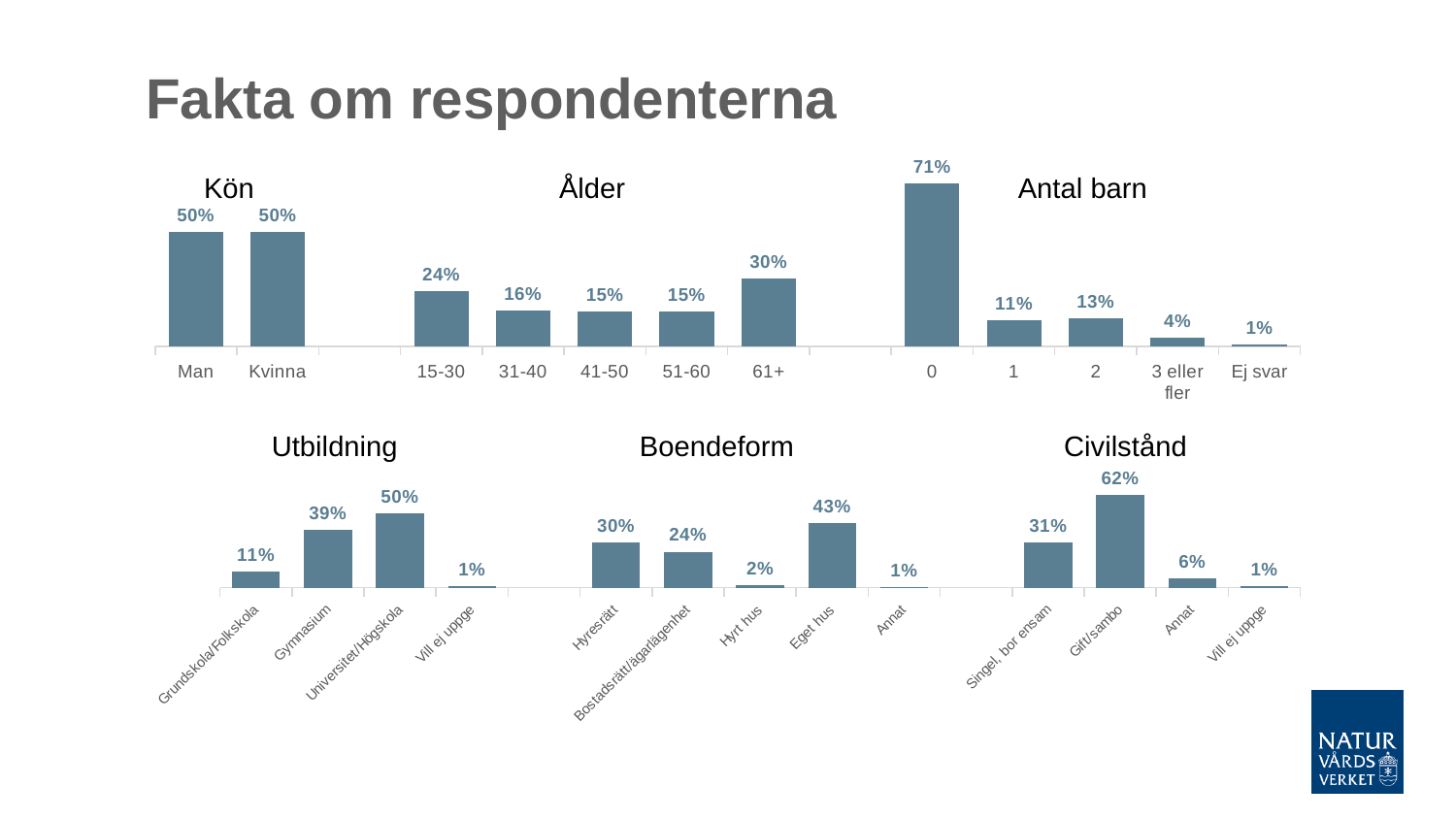

# Fakta om respondenterna

### Chart

| Category |  |
|---|---|
| Man | 0.501 |
| Kvinna | 0.499 |
|  | None |
| 15-30 | 0.241 |
| 31-40 | 0.158 |
| 41-50 | 0.153 |
| 51-60 | 0.151 |
| 61+ | 0.296 |
|  | None |
| 0 | 0.711 |
| 1 | 0.114 |
| 2 | 0.125 |
| 3 eller fler | 0.04 |
| Ej svar | 0.01 |
Kön
Ålder
Antal barn
Utbildning
Boendeform
Civilstånd

### Chart

| Category |  |
|---|---|
| Grundskola/Folkskola | 0.109 |
| Gymnasium | 0.385 |
| Universitet/Högskola | 0.496 |
| Vill ej uppge | 0.011 |
|  | None |
| Hyresrätt | 0.303 |
| Bostadsrätt/ägarlägenhet | 0.241 |
| Hyrt hus | 0.017 |
| Eget hus | 0.433 |
| Annat | 0.007 |
|  | None |
| Singel, bor ensam | 0.306 |
| Gift/sambo | 0.623 |
| Annat | 0.061 |
| Vill ej uppge | 0.01 |